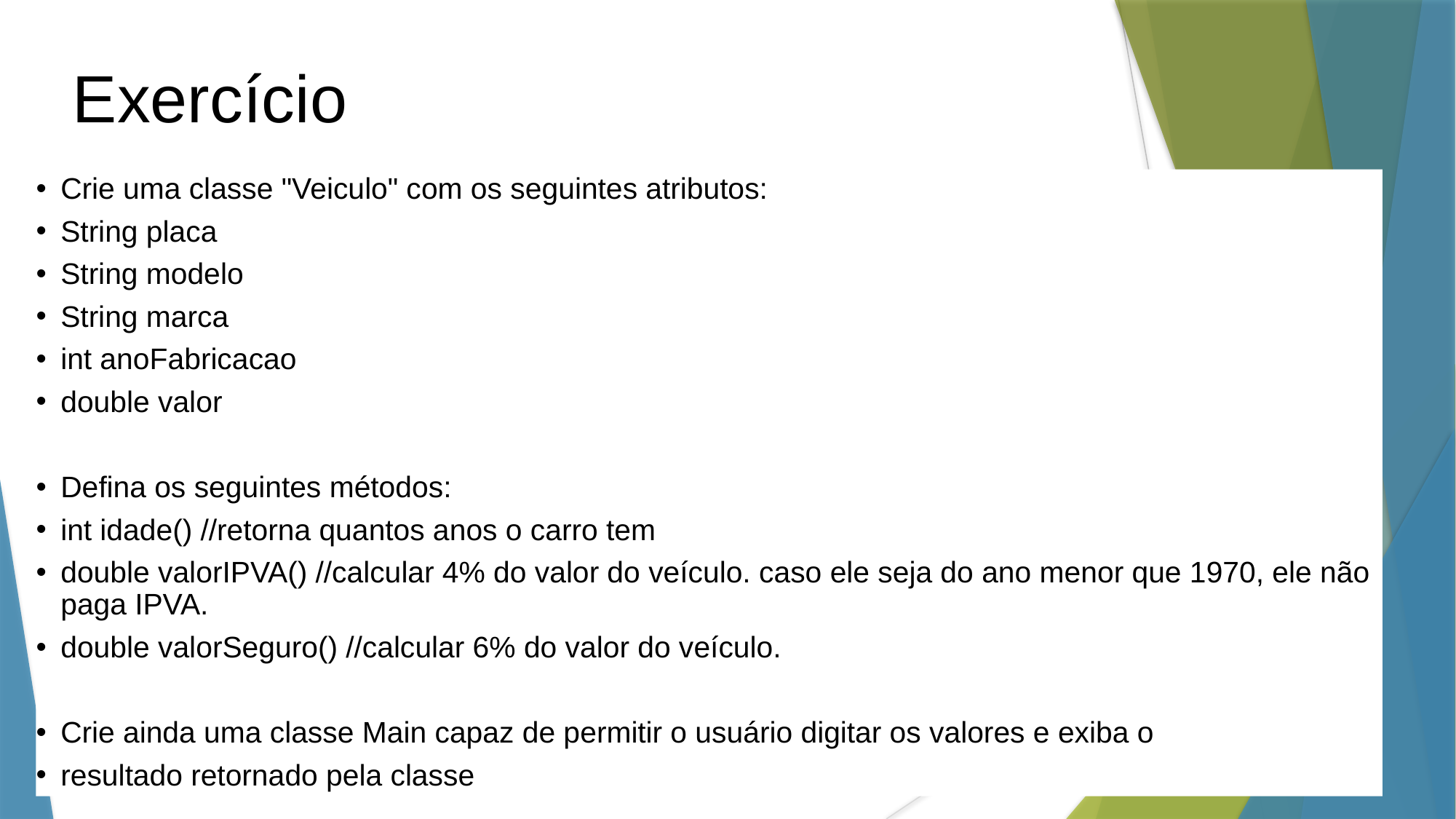

# Exercício
Crie uma classe "Veiculo" com os seguintes atributos:
String placa
String modelo
String marca
int anoFabricacao
double valor

Defina os seguintes métodos:
int idade() //retorna quantos anos o carro tem
double valorIPVA() //calcular 4% do valor do veículo. caso ele seja do ano menor que 1970, ele não paga IPVA.
double valorSeguro() //calcular 6% do valor do veículo.

Crie ainda uma classe Main capaz de permitir o usuário digitar os valores e exiba o
resultado retornado pela classe